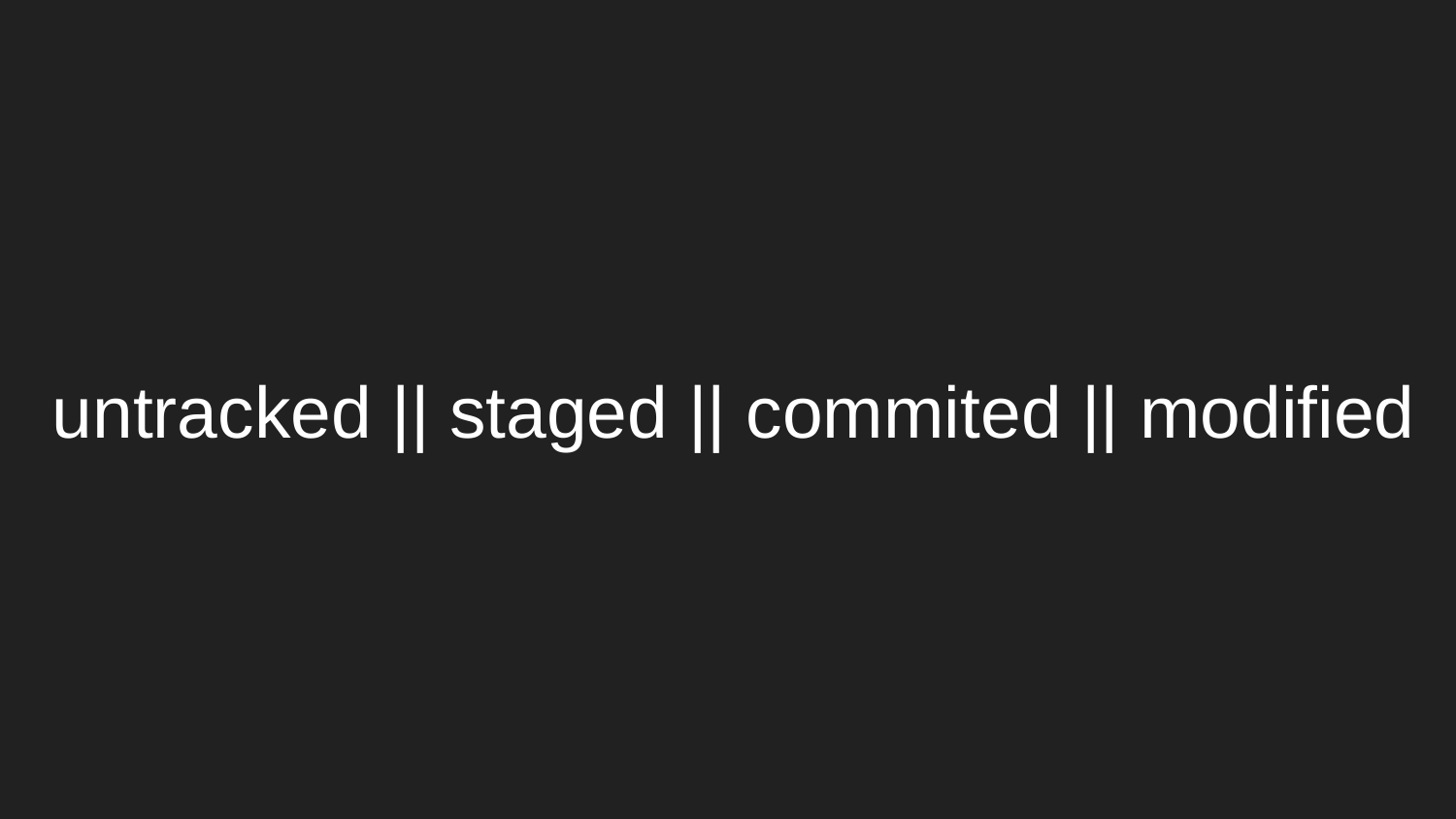

# untracked || staged || commited || modified